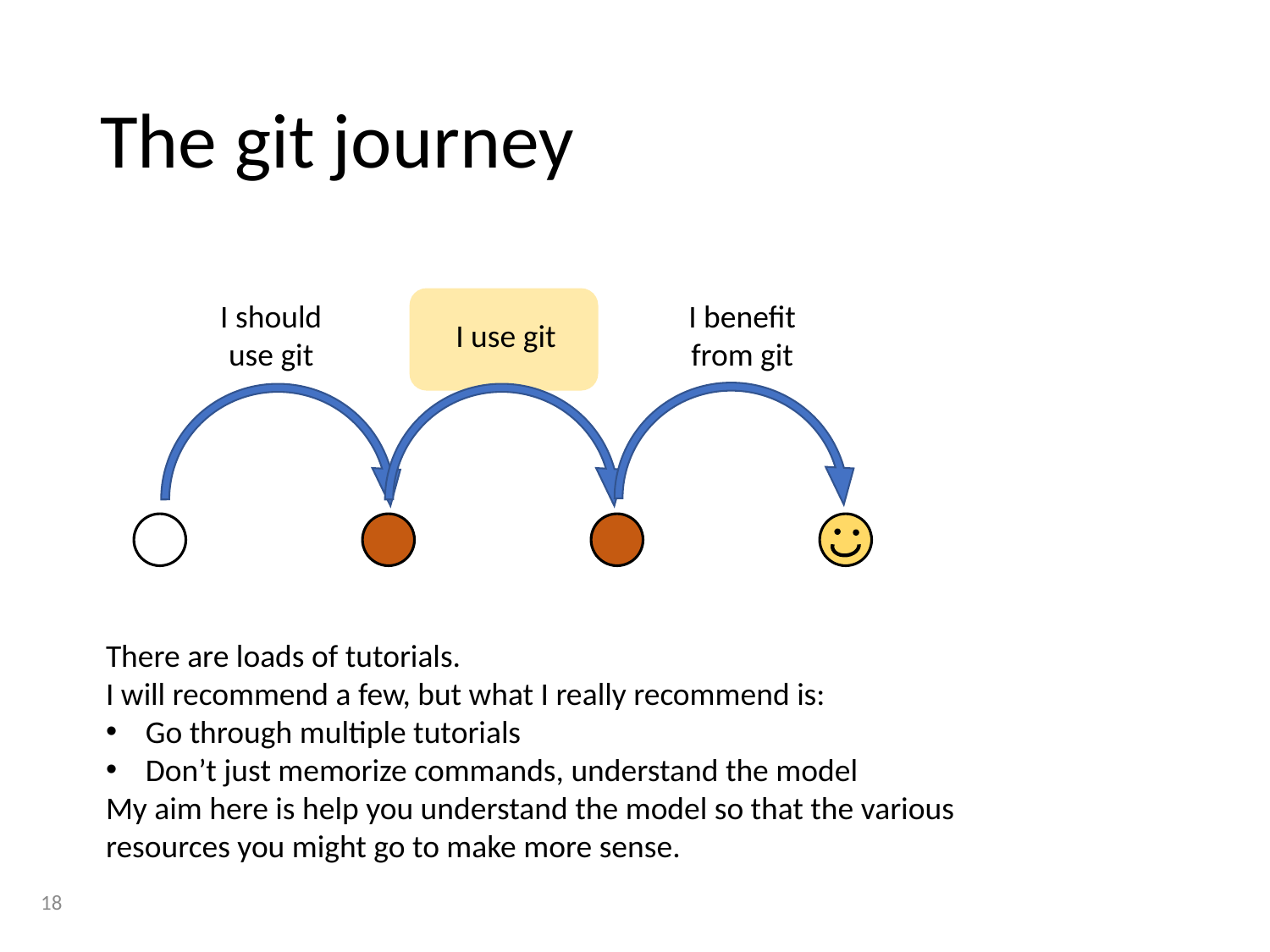

# The git journey

There are loads of tutorials.
I will recommend a few, but what I really recommend is:
Go through multiple tutorials
Don’t just memorize commands, understand the model
My aim here is help you understand the model so that the various resources you might go to make more sense.
I should use git

I benefit from git

I use git

18